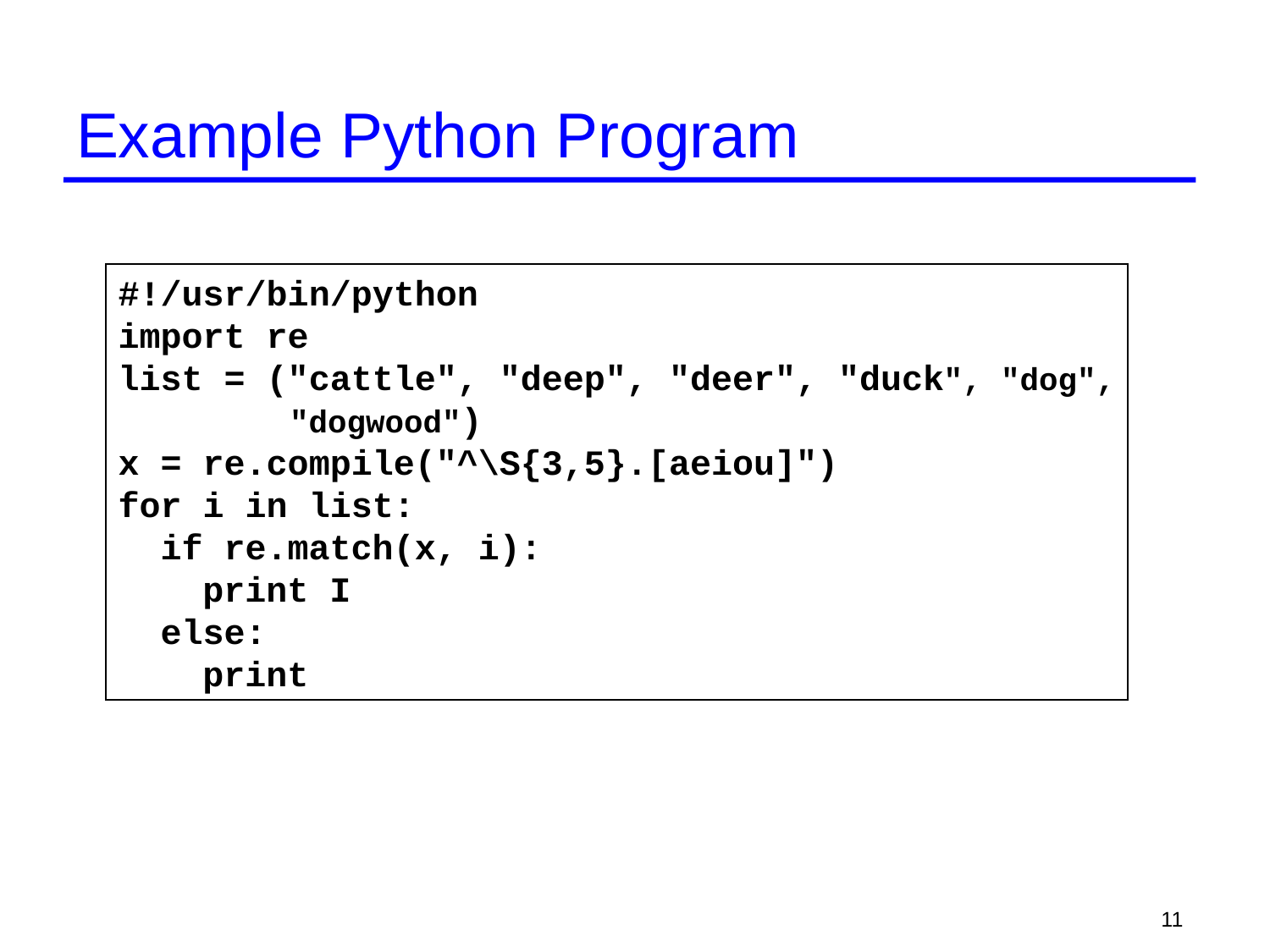

# Example Python Program
#!/usr/bin/python
import re
list = ("cattle", "deep", "deer", "duck", "dog",
         "dogwood")
x = re.compile("^\S{3,5}.[aeiou]")
for i in list:
  if re.match(x, i):
    print I
  else:
    print
11